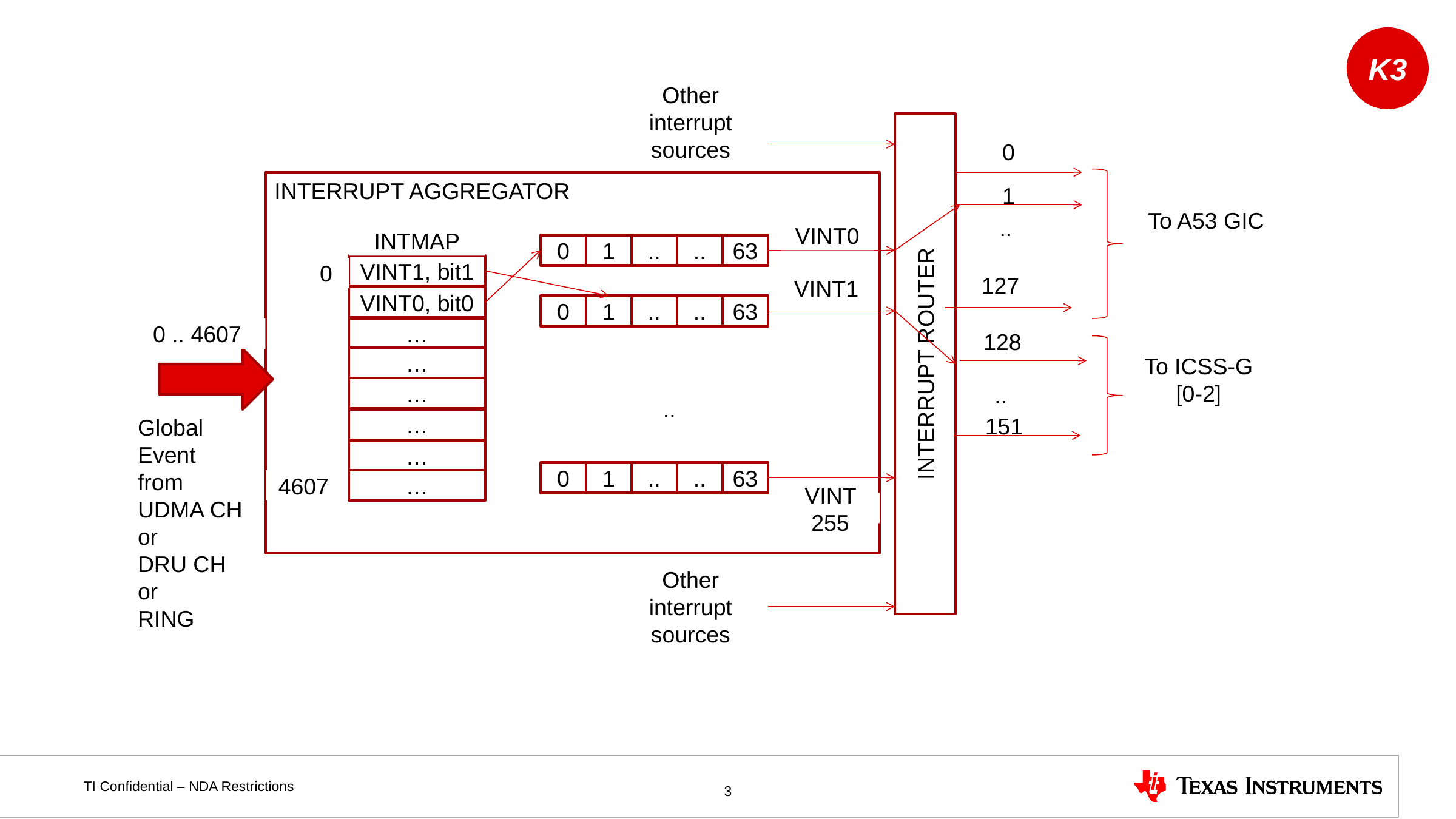

Other interrupt sources
INTERRUPT ROUTER
0

INTERRUPT AGGREGATOR
1
To A53 GIC
..
VINT0
INTMAP
0
1
..
..
63
VINT1, bit1
0
127
VINT1
VINT0, bit0
0
1
..
..
63
0 .. 4607
…
128

…

To ICSS-G [0-2]
…
..
..
..
Global
Event
from
UDMA CH
or
DRU CH
or
RING
…
151
…
0
1
..
..
63
4607
…
VINT 255
Other interrupt sources
3